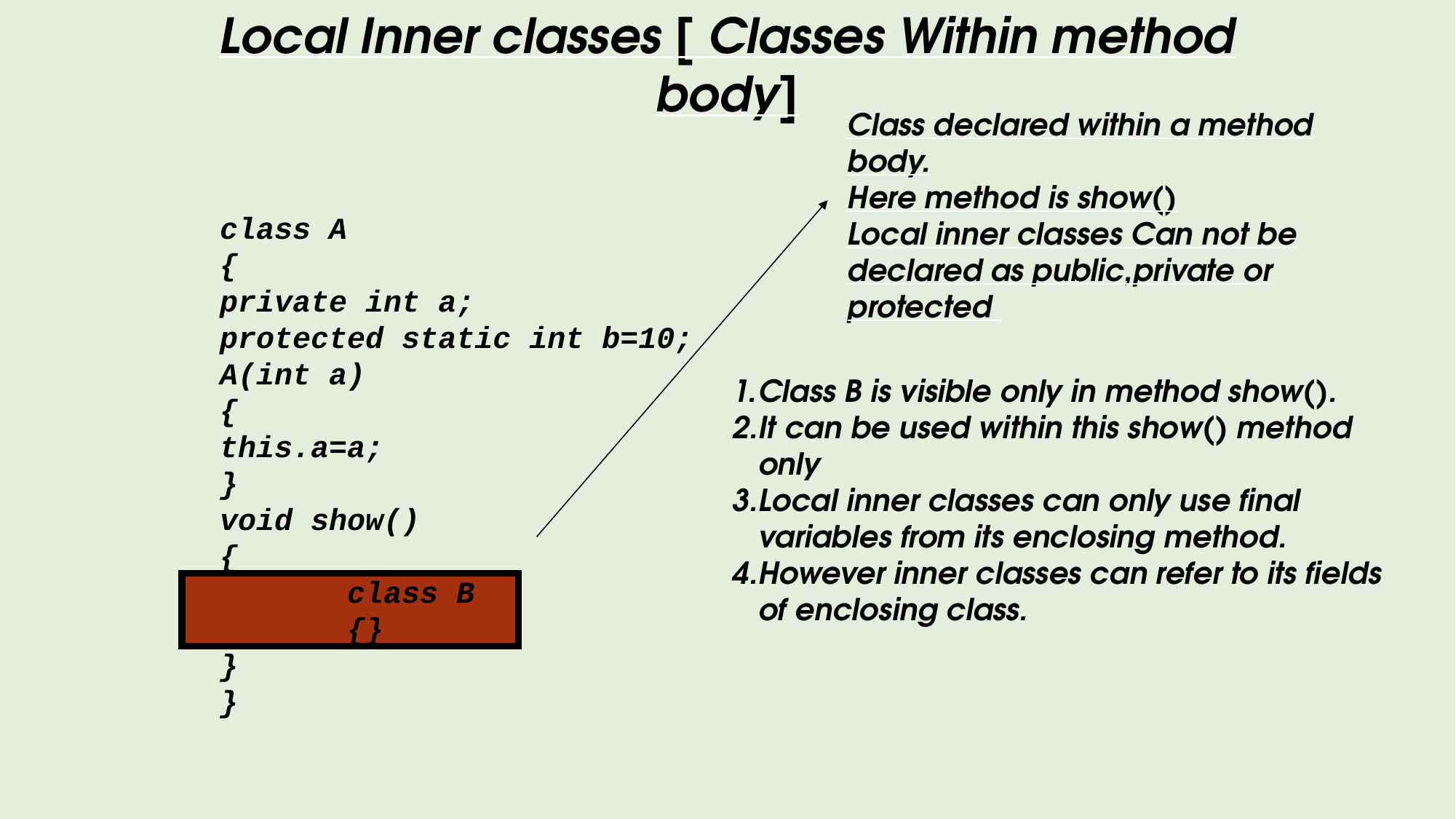

Local Inner classes [ Classes Within method body]
Class declared within a method body.
Here method is show()
Local inner classes Can not be declared as public,private or protected

class A
{
private int a;
protected static int b=10;
A(int a)
{
this.a=a;
}
void show()
{
       class B
       {}
}
}
Class B is visible only in method show().
It can be used within this show() method only
Local inner classes can only use final variables from its enclosing method.
However inner classes can refer to its fields of enclosing class.